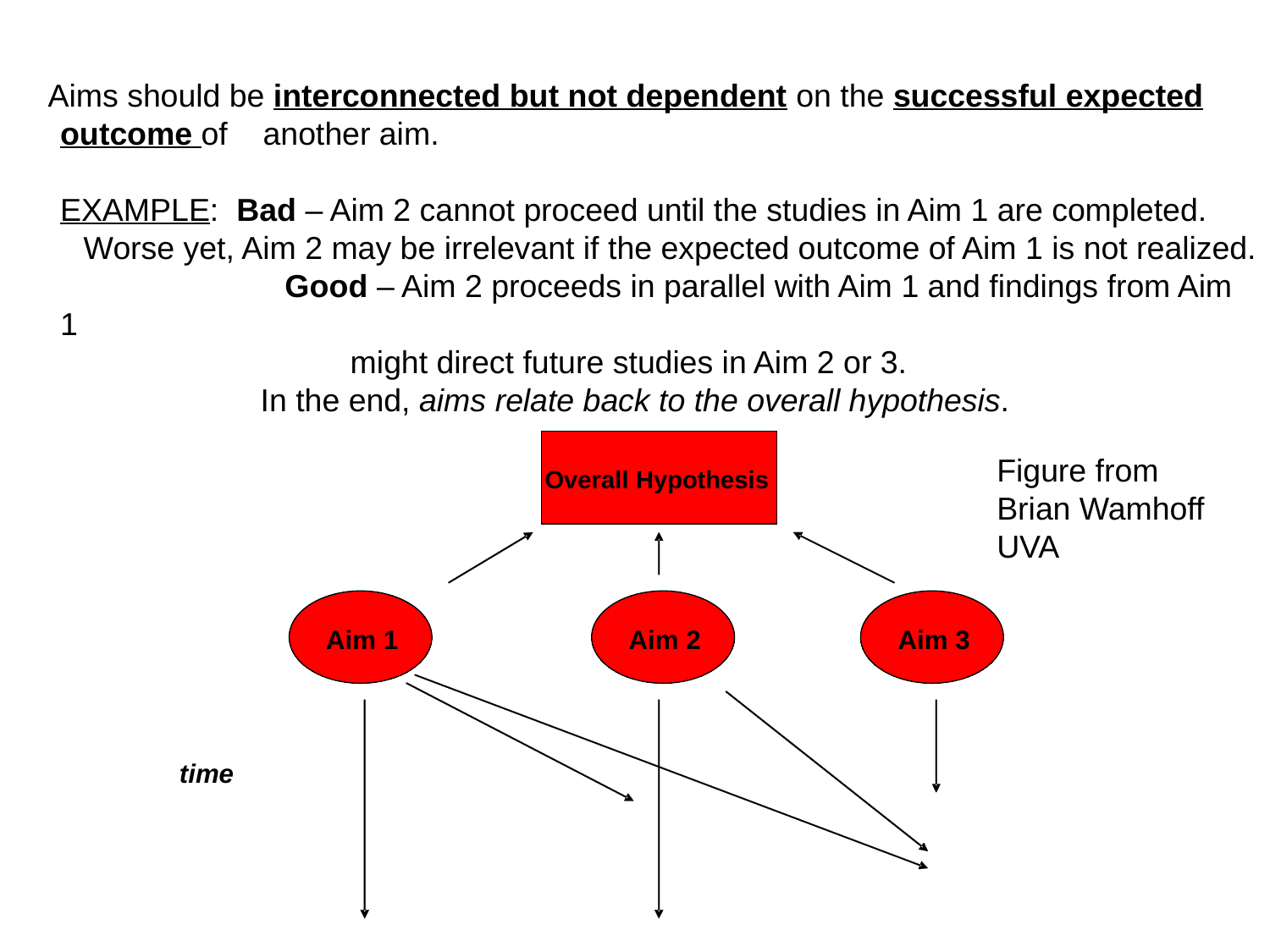

Aims should be interconnected but not dependent on the successful expected outcome of    another aim.

	EXAMPLE:  Bad – Aim 2 cannot proceed until the studies in Aim 1 are completed.
        Worse yet, Aim 2 may be irrelevant if the expected outcome of Aim 1 is not realized.
		           Good – Aim 2 proceeds in parallel with Aim 1 and findings from Aim 1
                                      might direct future studies in Aim 2 or 3.
In the end, aims relate back to the overall hypothesis.

Overall Hypothesis

Aim 1
Aim 2
Aim 3

time
Figure from Brian Wamhoff UVA